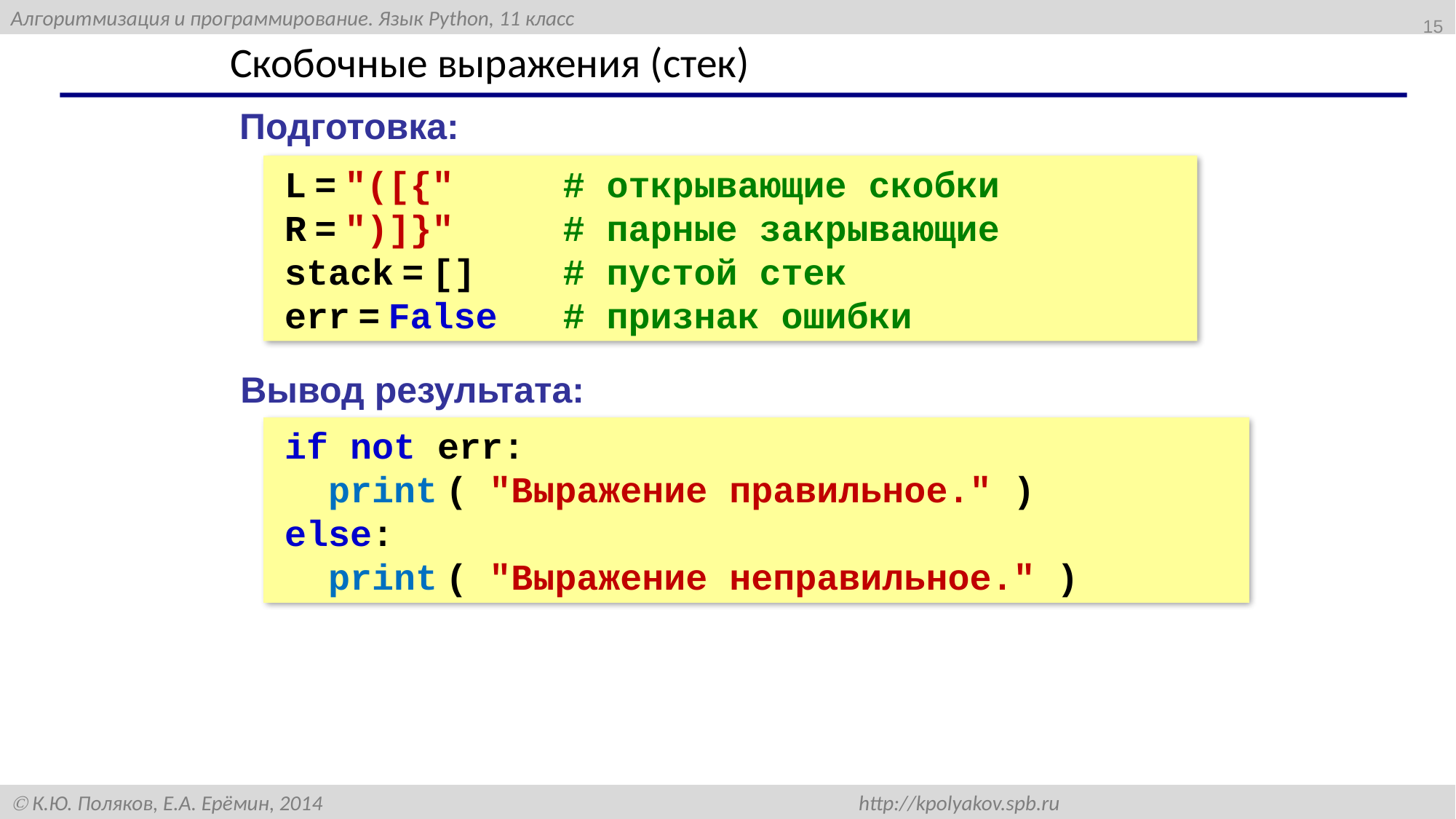

15
# Скобочные выражения (стек)
Подготовка:
L = "([{"     # открывающие скобки
R = ")]}"     # парные закрывающие
stack = []    # пустой стек
err = False   # признак ошибки
Вывод результата:
if not err:
  print ( "Выражение правильное." )
else:
  print ( "Выражение неправильное." )